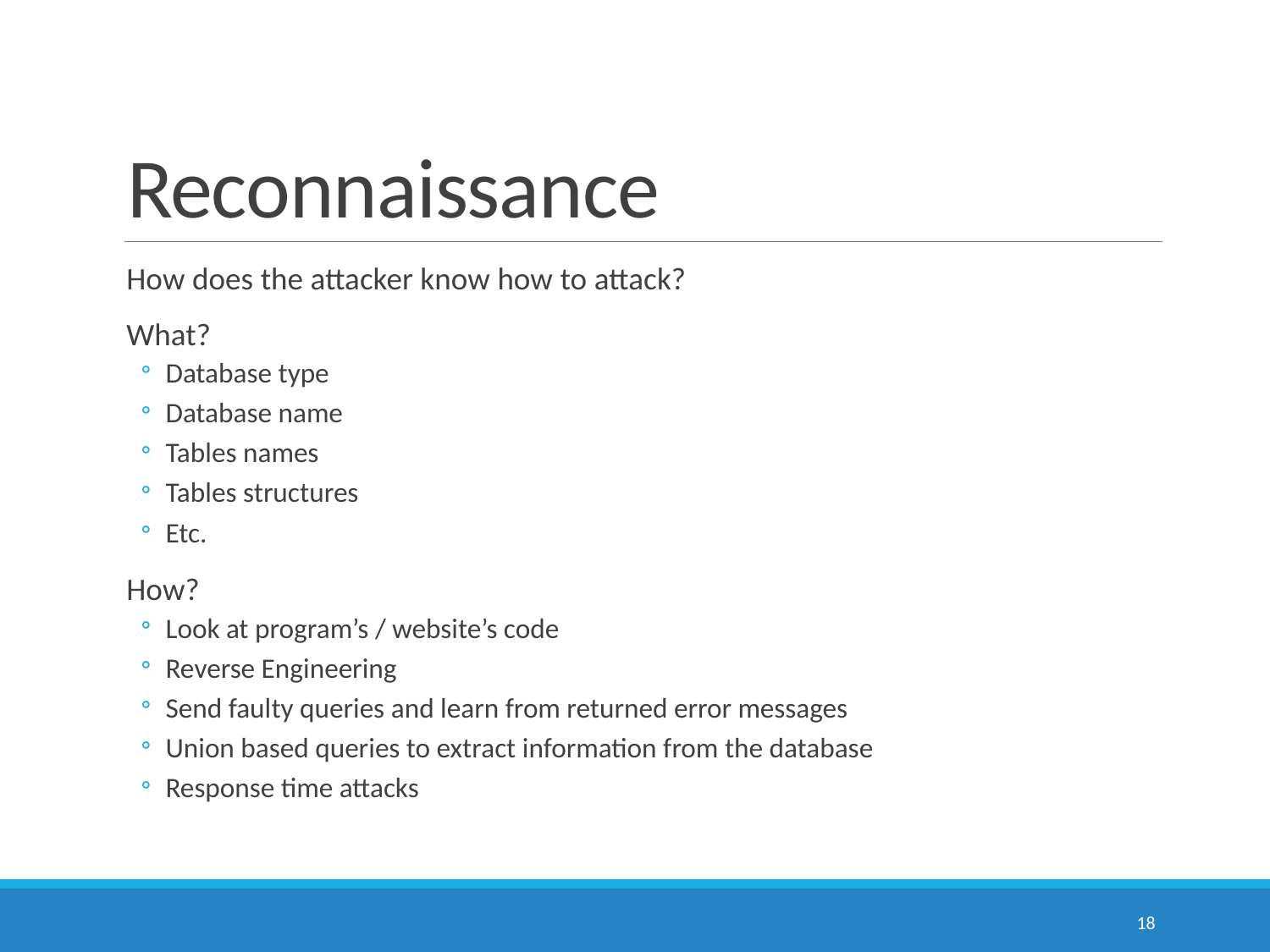

# Reconnaissance
How does the attacker know how to attack?
What?
Database type
Database name
Tables names
Tables structures
Etc.
How?
Look at program’s / website’s code
Reverse Engineering
Send faulty queries and learn from returned error messages
Union based queries to extract information from the database
Response time attacks
18